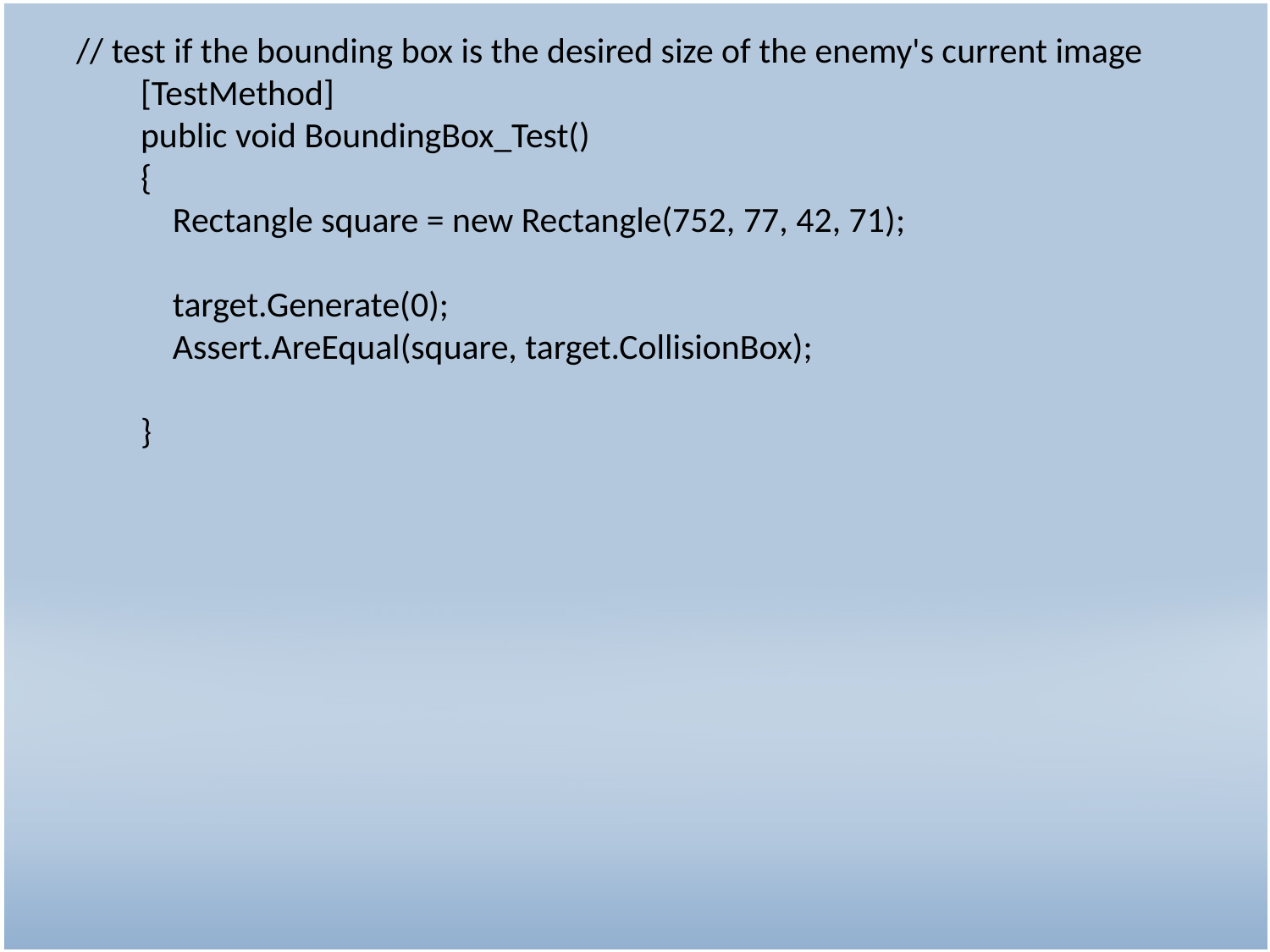

// test if the bounding box is the desired size of the enemy's current image
        [TestMethod]
        public void BoundingBox_Test()
        {
            Rectangle square = new Rectangle(752, 77, 42, 71);

            target.Generate(0);
            Assert.AreEqual(square, target.CollisionBox);

        }